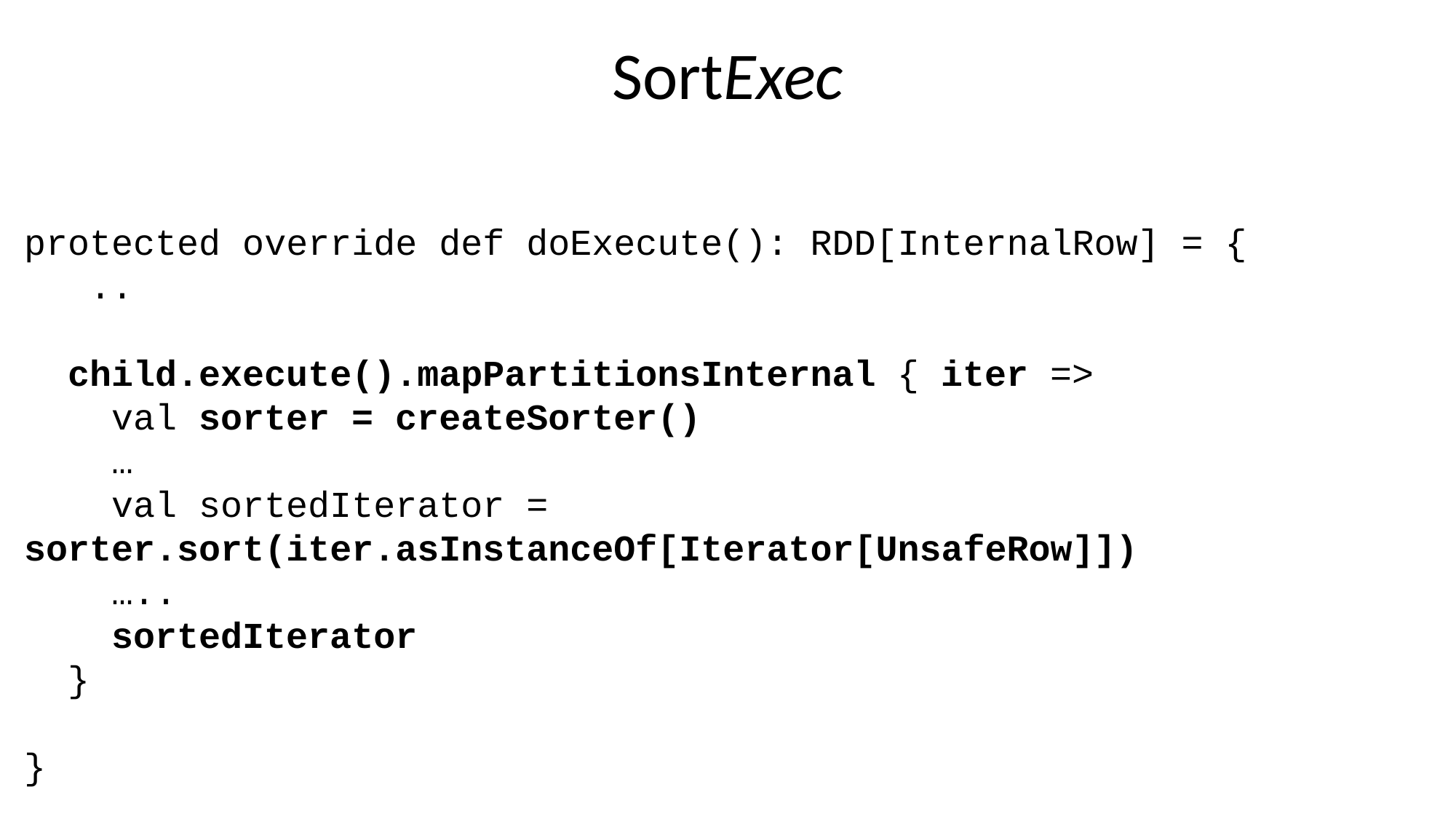

# SortExec
protected override def doExecute(): RDD[InternalRow] = {
   ..
  child.execute().mapPartitionsInternal { iter =>
    val sorter = createSorter()
    …
    val sortedIterator = sorter.sort(iter.asInstanceOf[Iterator[UnsafeRow]])
    …..
    sortedIterator
  }
}